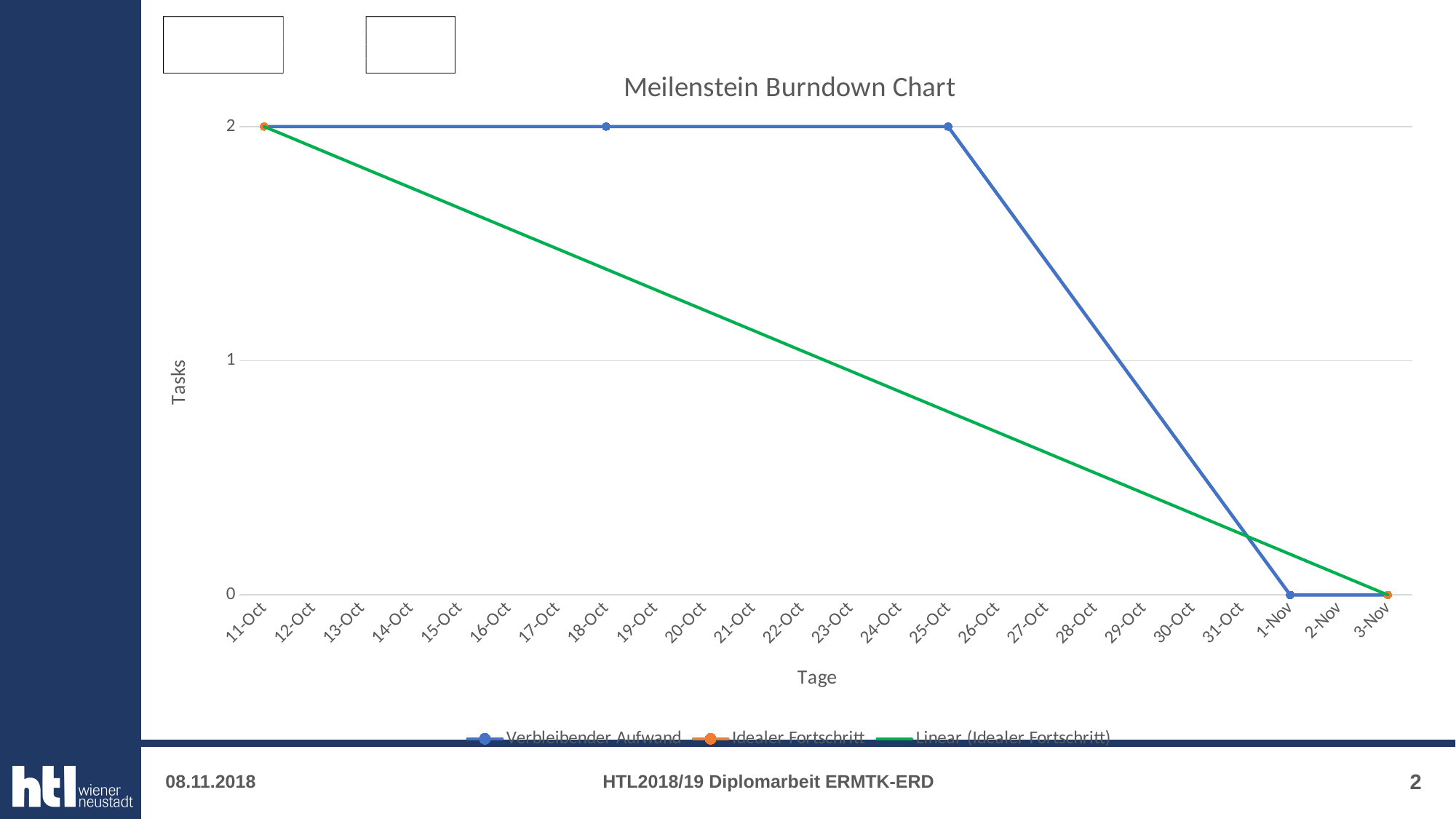

### Chart: Meilenstein Burndown Chart

| Category | Verbleibender Aufwand | Idealer Fortschritt |
|---|---|---|
| 43384 | 2.0 | 2.0 |
| 43391 | 2.0 | None |
| 43398 | 2.0 | None |
| 43405 | 0.0 | None |
|  | None | None |
| 43407 | 0.0 | 0.0 |